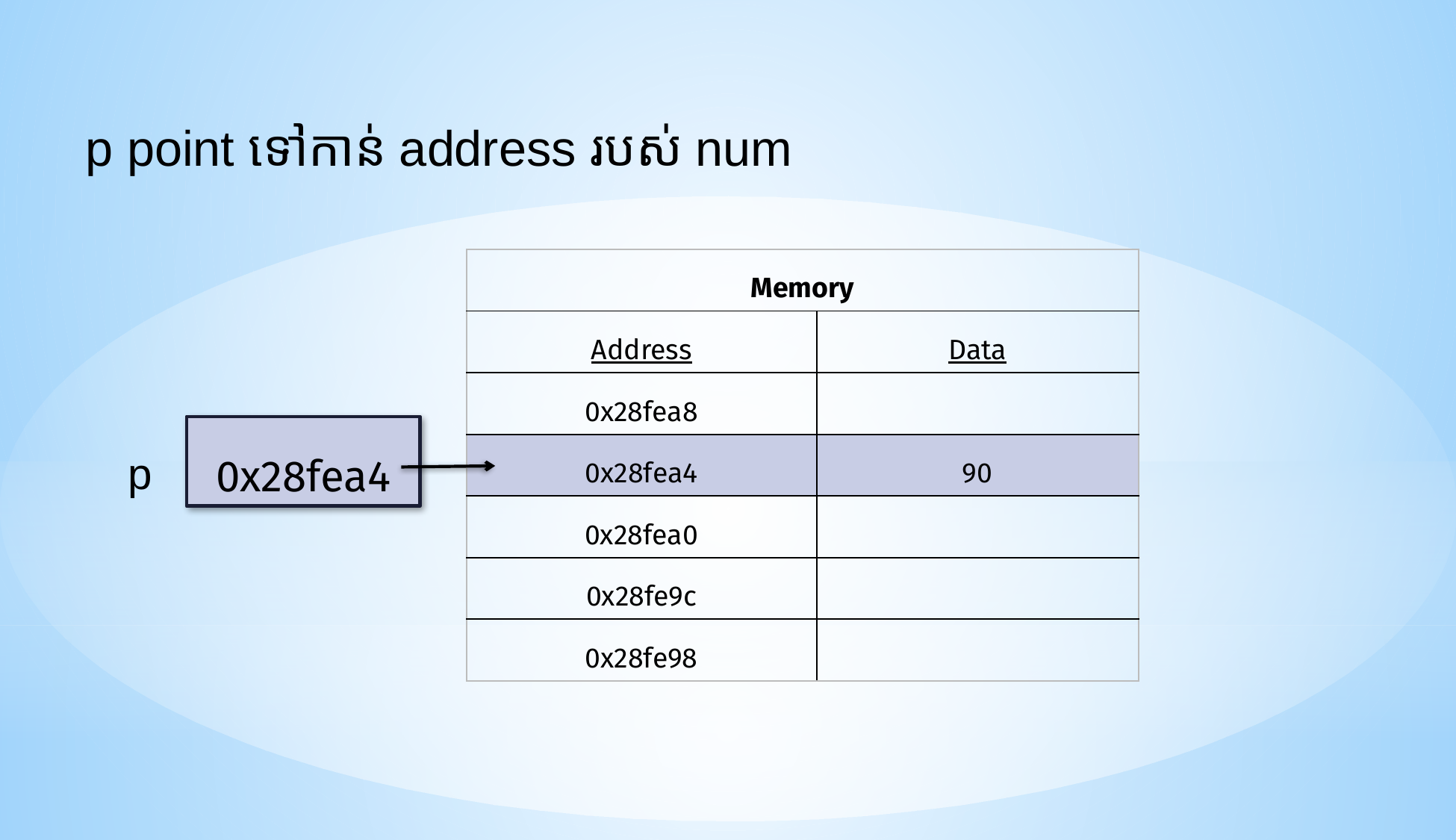

p point ទៅកាន់ address របស់ num
| Memory |  |
| --- | --- |
| Address | Data |
| 0x28fea8 |  |
| 0x28fea4 | 90 |
| 0x28fea0 |  |
| 0x28fe9c |  |
| 0x28fe98 |  |
p
0x28fea4